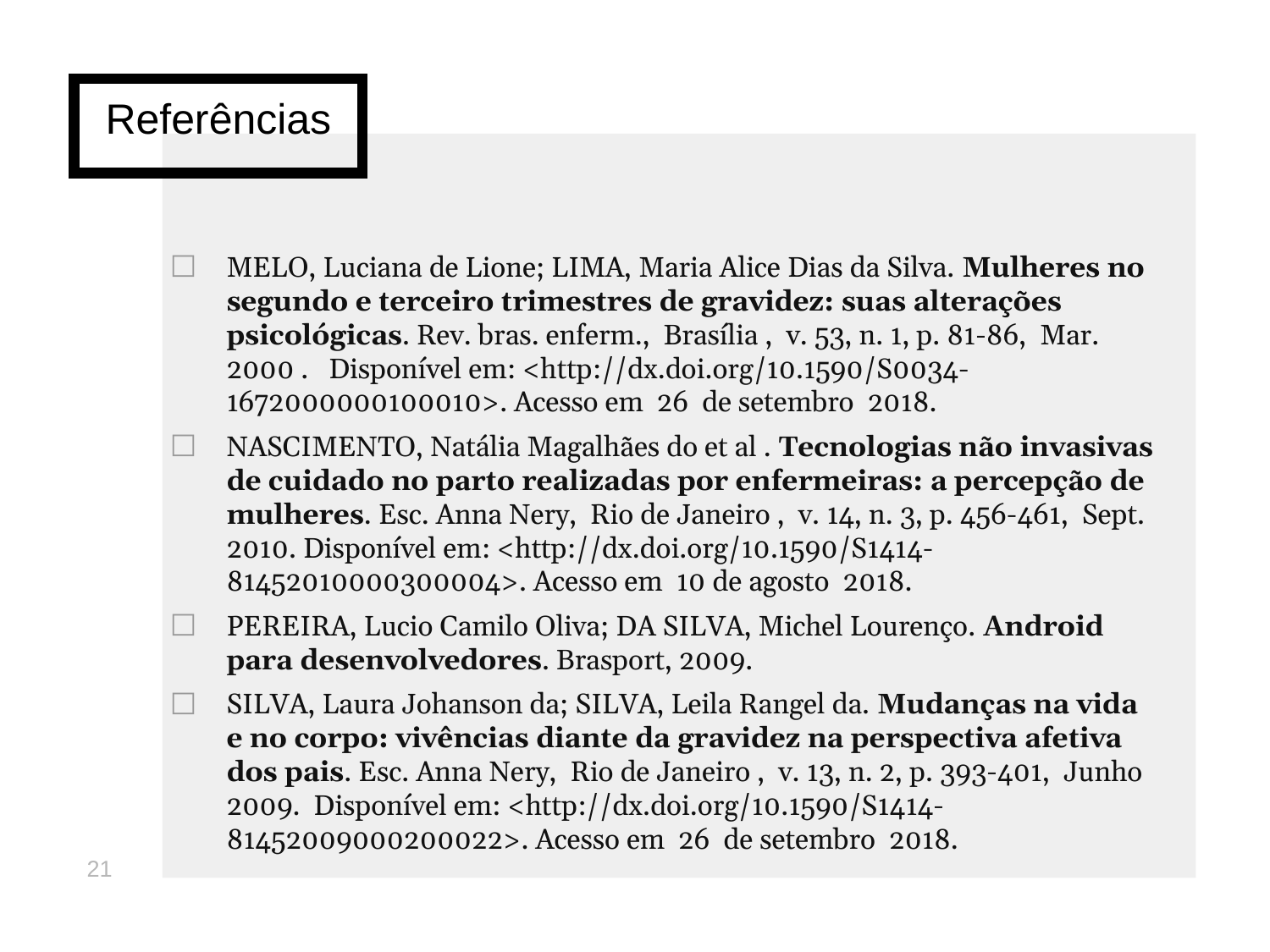

# Referências
MELO, Luciana de Lione; LIMA, Maria Alice Dias da Silva. Mulheres no segundo e terceiro trimestres de gravidez: suas alterações psicológicas. Rev. bras. enferm.,  Brasília ,  v. 53, n. 1, p. 81-86,  Mar.  2000 .   Disponível em: <http://dx.doi.org/10.1590/S0034-1672000000100010>. Acesso em  26  de setembro  2018.
NASCIMENTO, Natália Magalhães do et al . Tecnologias não invasivas de cuidado no parto realizadas por enfermeiras: a percepção de mulheres. Esc. Anna Nery,  Rio de Janeiro ,  v. 14, n. 3, p. 456-461,  Sept.  2010. Disponível em: <http://dx.doi.org/10.1590/S1414-81452010000300004>. Acesso em  10 de agosto  2018.
PEREIRA, Lucio Camilo Oliva; DA SILVA, Michel Lourenço. Android para desenvolvedores. Brasport, 2009.
SILVA, Laura Johanson da; SILVA, Leila Rangel da. Mudanças na vida e no corpo: vivências diante da gravidez na perspectiva afetiva dos pais. Esc. Anna Nery,  Rio de Janeiro ,  v. 13, n. 2, p. 393-401,  Junho  2009.  Disponível em: <http://dx.doi.org/10.1590/S1414-81452009000200022>. Acesso em  26  de setembro  2018.

21